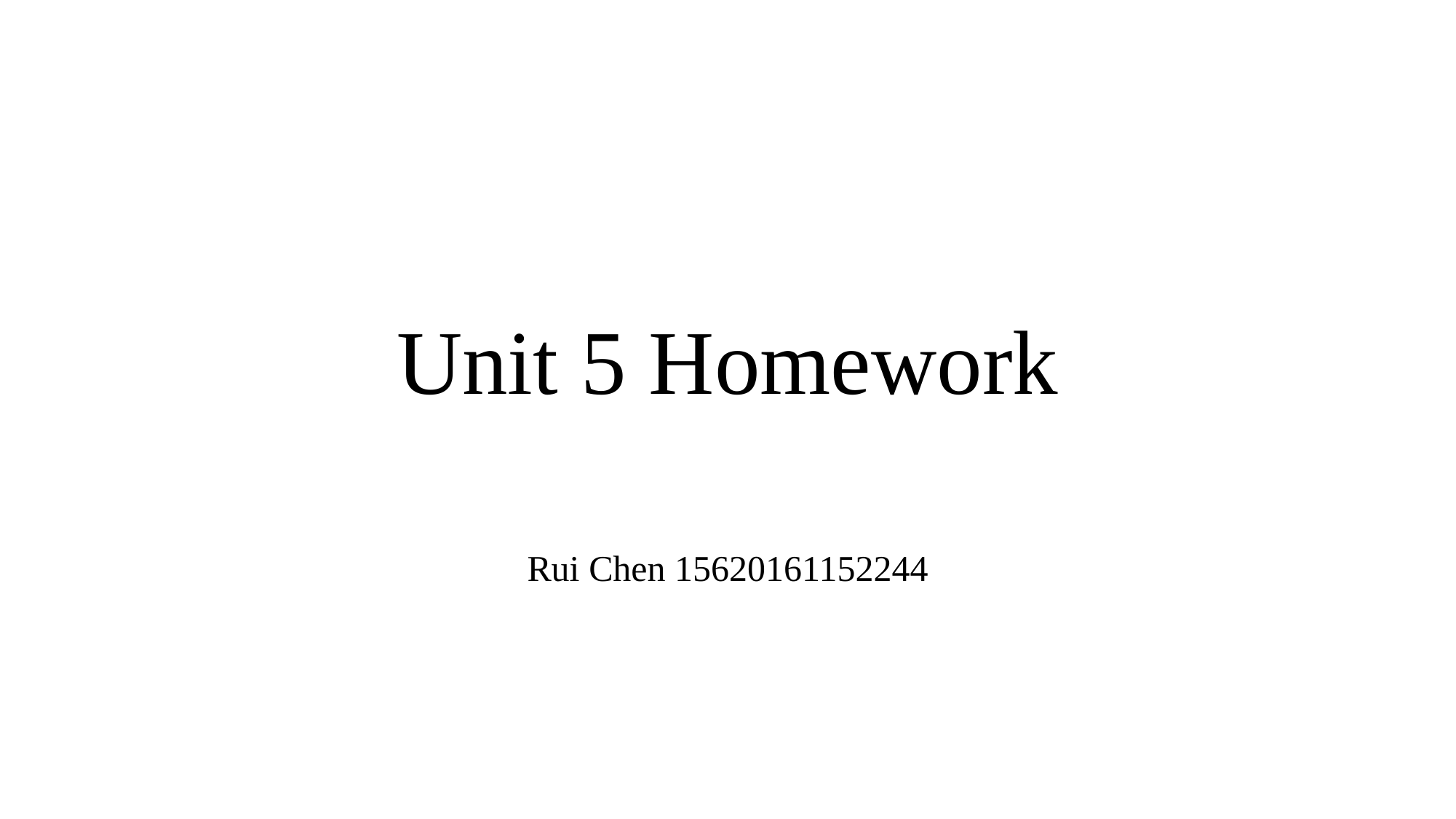

# Unit 5 Homework
Rui Chen 15620161152244